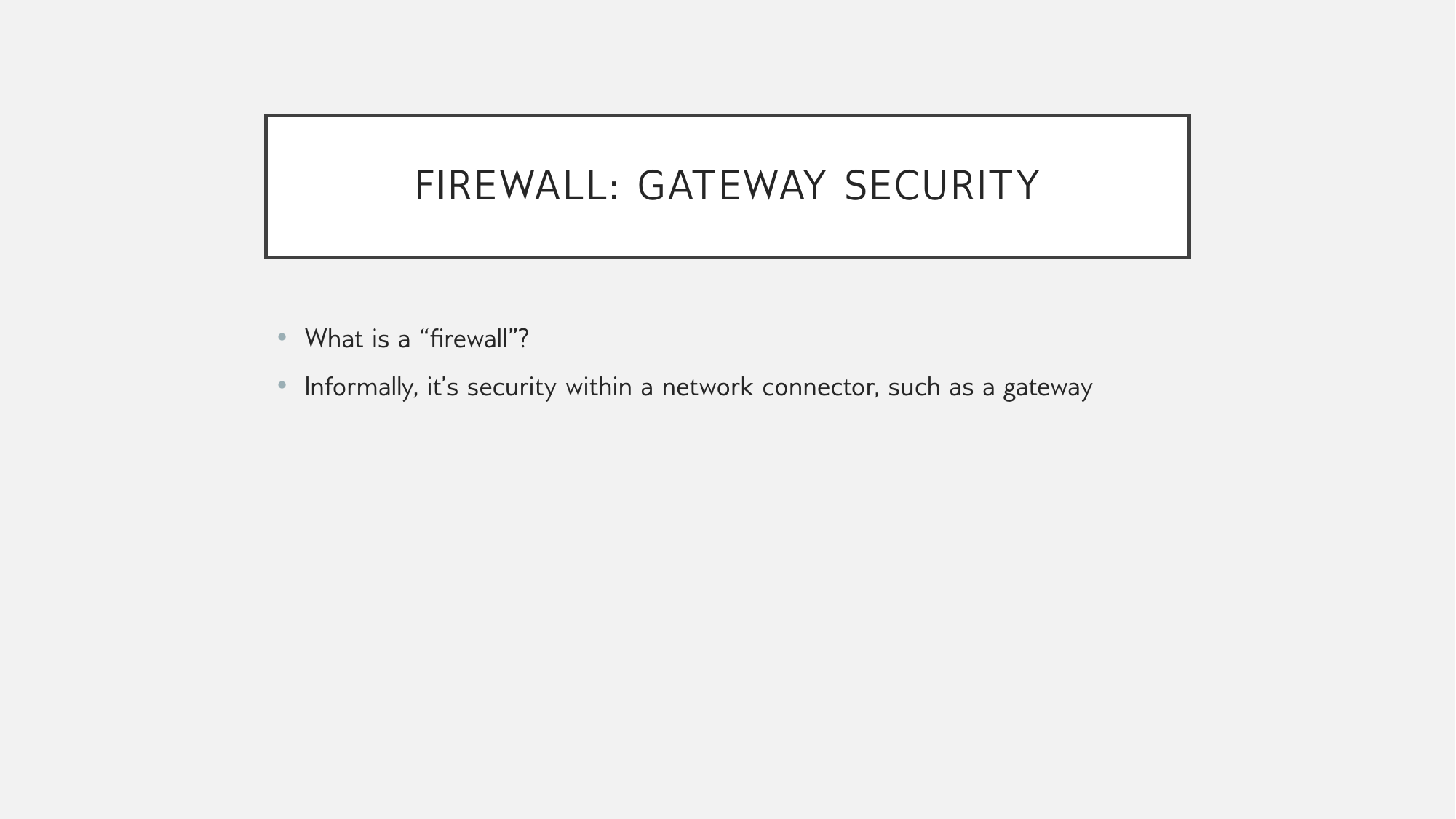

# Firewall: Gateway Security
What is a “firewall”?
Informally, it’s security within a network connector, such as a gateway